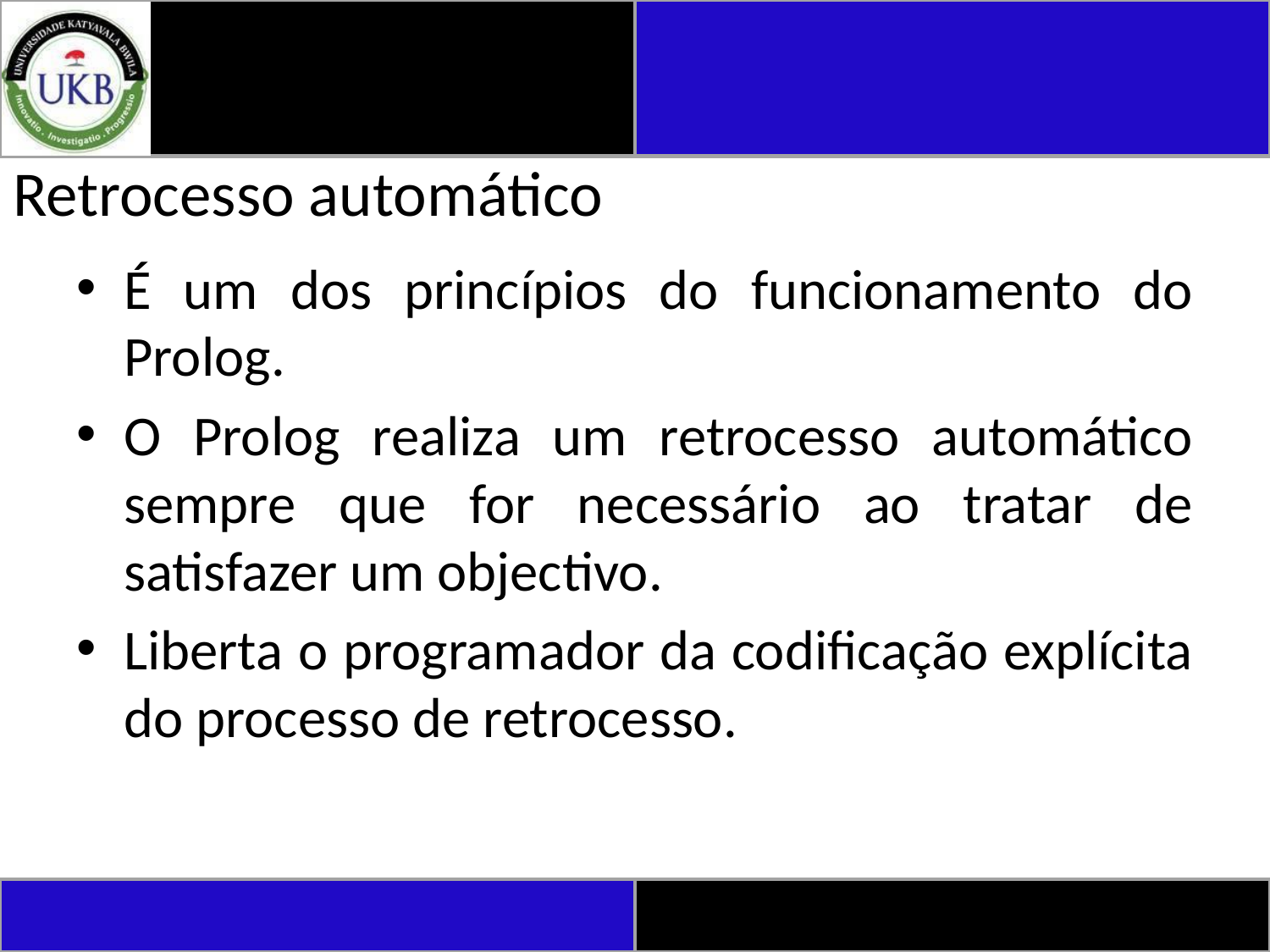

# Retrocesso automático
É um dos princípios do funcionamento do Prolog.
O Prolog realiza um retrocesso automático sempre que for necessário ao tratar de satisfazer um objectivo.
Liberta o programador da codificação explícita do processo de retrocesso.